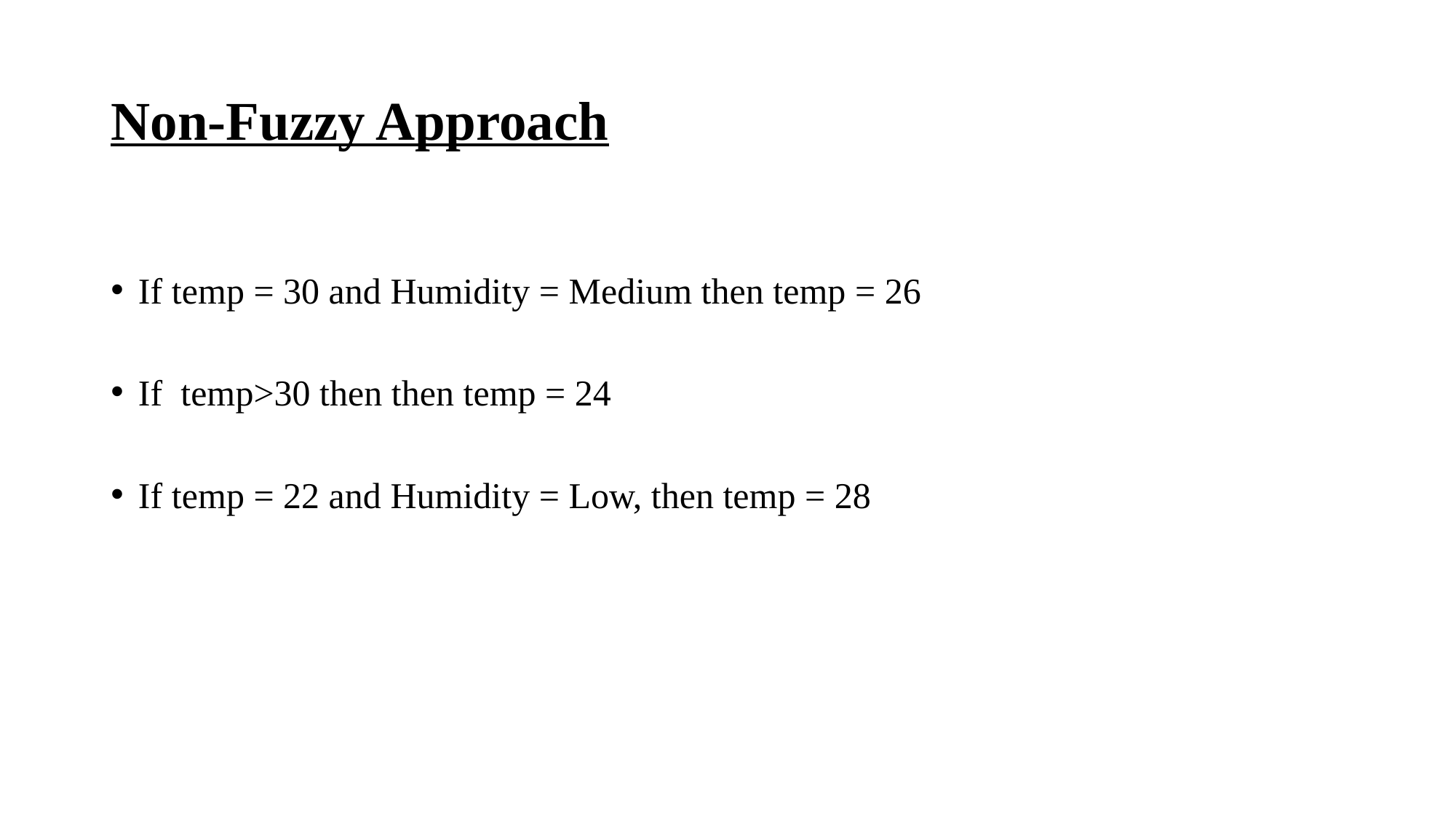

# Non-Fuzzy Approach
If temp = 30 and Humidity = Medium then temp = 26
If  temp>30 then then temp = 24
If temp = 22 and Humidity = Low, then temp = 28